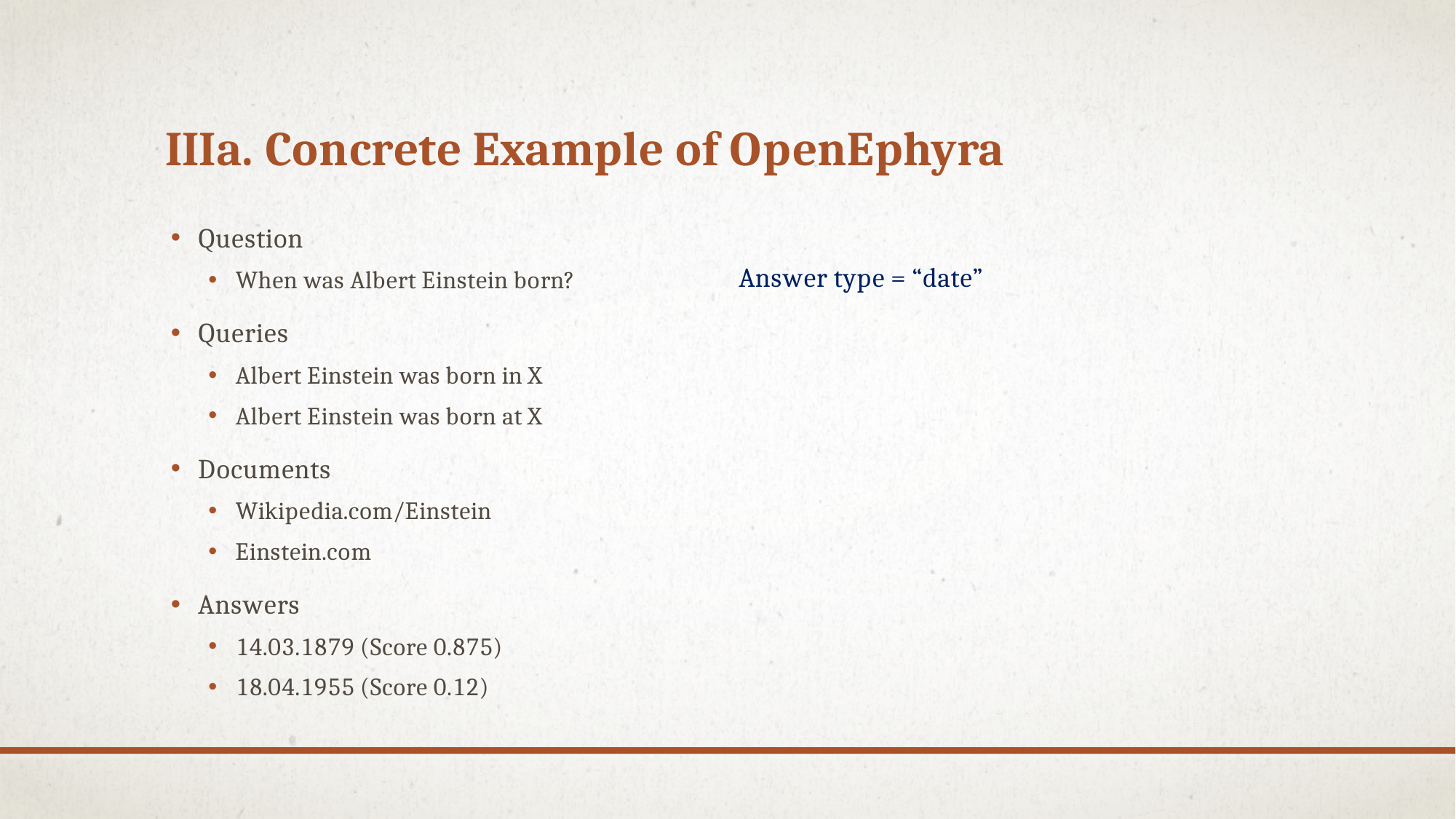

# IIIa. Concrete Example of OpenEphyra
Question
When was Albert Einstein born?
Queries
Albert Einstein was born in X
Albert Einstein was born at X
Documents
Wikipedia.com/Einstein
Einstein.com
Answers
14.03.1879 (Score 0.875)
18.04.1955 (Score 0.12)
Answer type = “date”